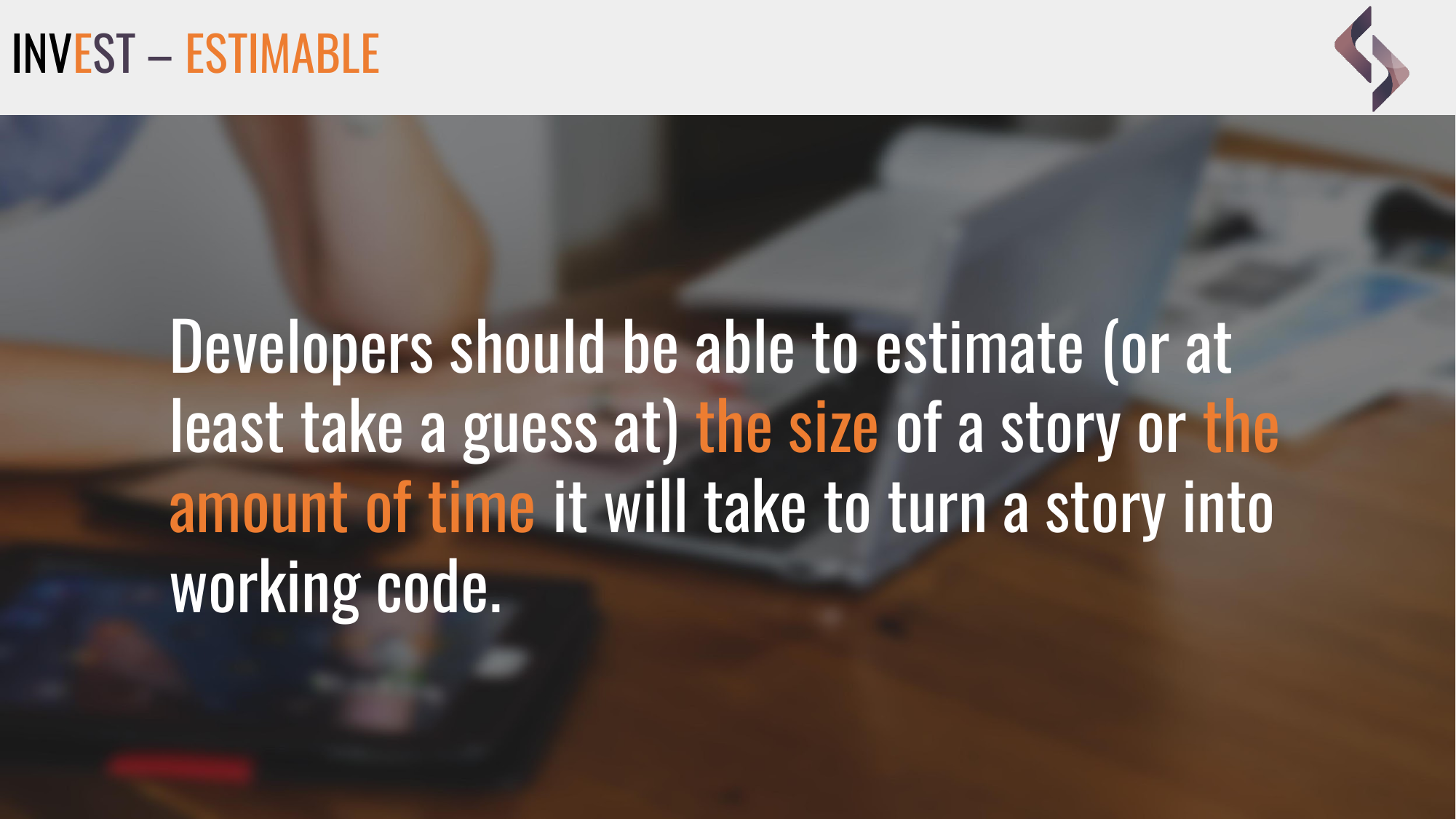

# INVEST – ESTIMABLE
Developers should be able to estimate (or at least take a guess at) the size of a story or the amount of time it will take to turn a story into working code.